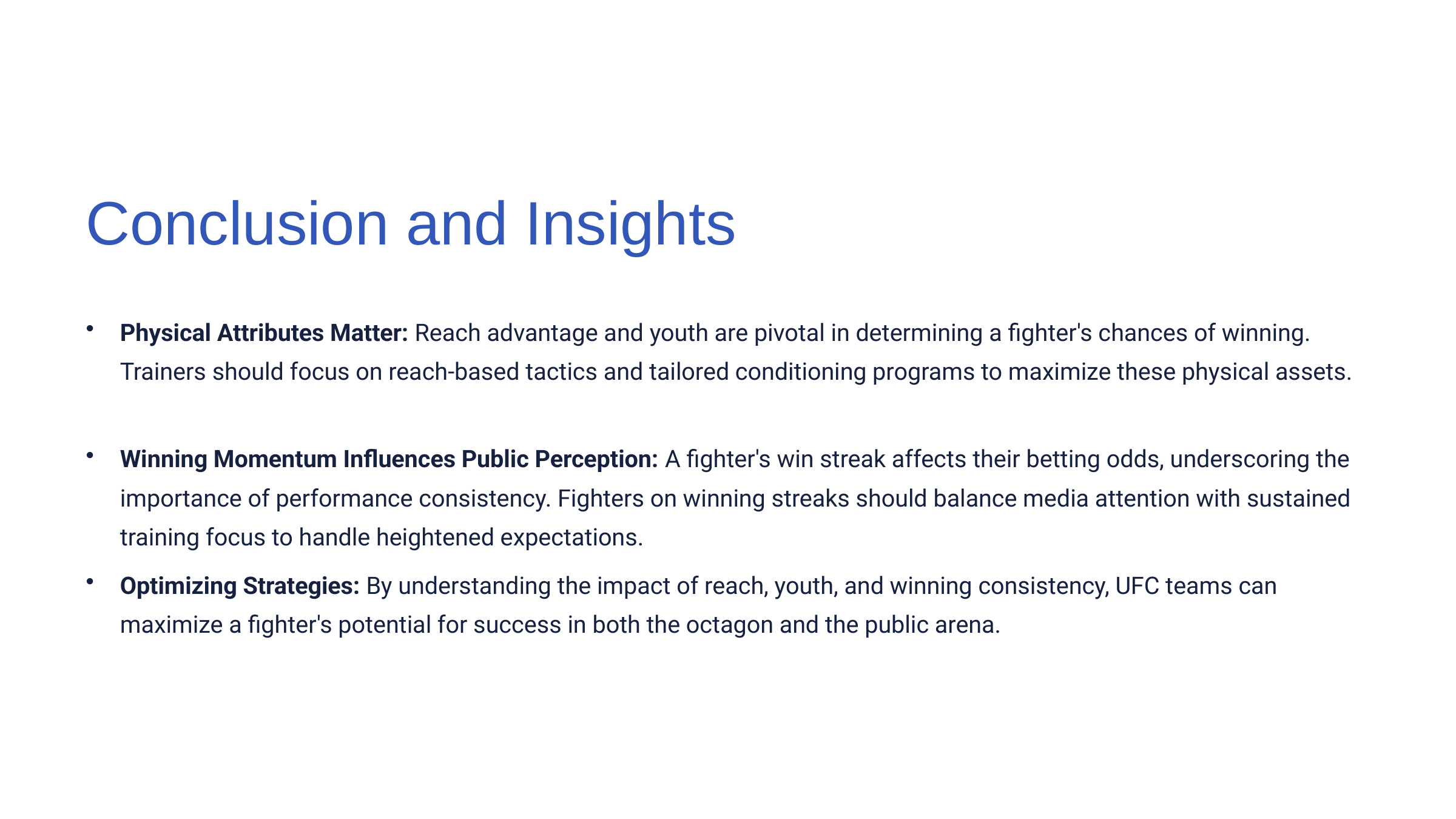

Conclusion and Insights
Physical Attributes Matter: Reach advantage and youth are pivotal in determining a fighter's chances of winning. Trainers should focus on reach-based tactics and tailored conditioning programs to maximize these physical assets.
Winning Momentum Influences Public Perception: A fighter's win streak affects their betting odds, underscoring the importance of performance consistency. Fighters on winning streaks should balance media attention with sustained training focus to handle heightened expectations.
Optimizing Strategies: By understanding the impact of reach, youth, and winning consistency, UFC teams can maximize a fighter's potential for success in both the octagon and the public arena.